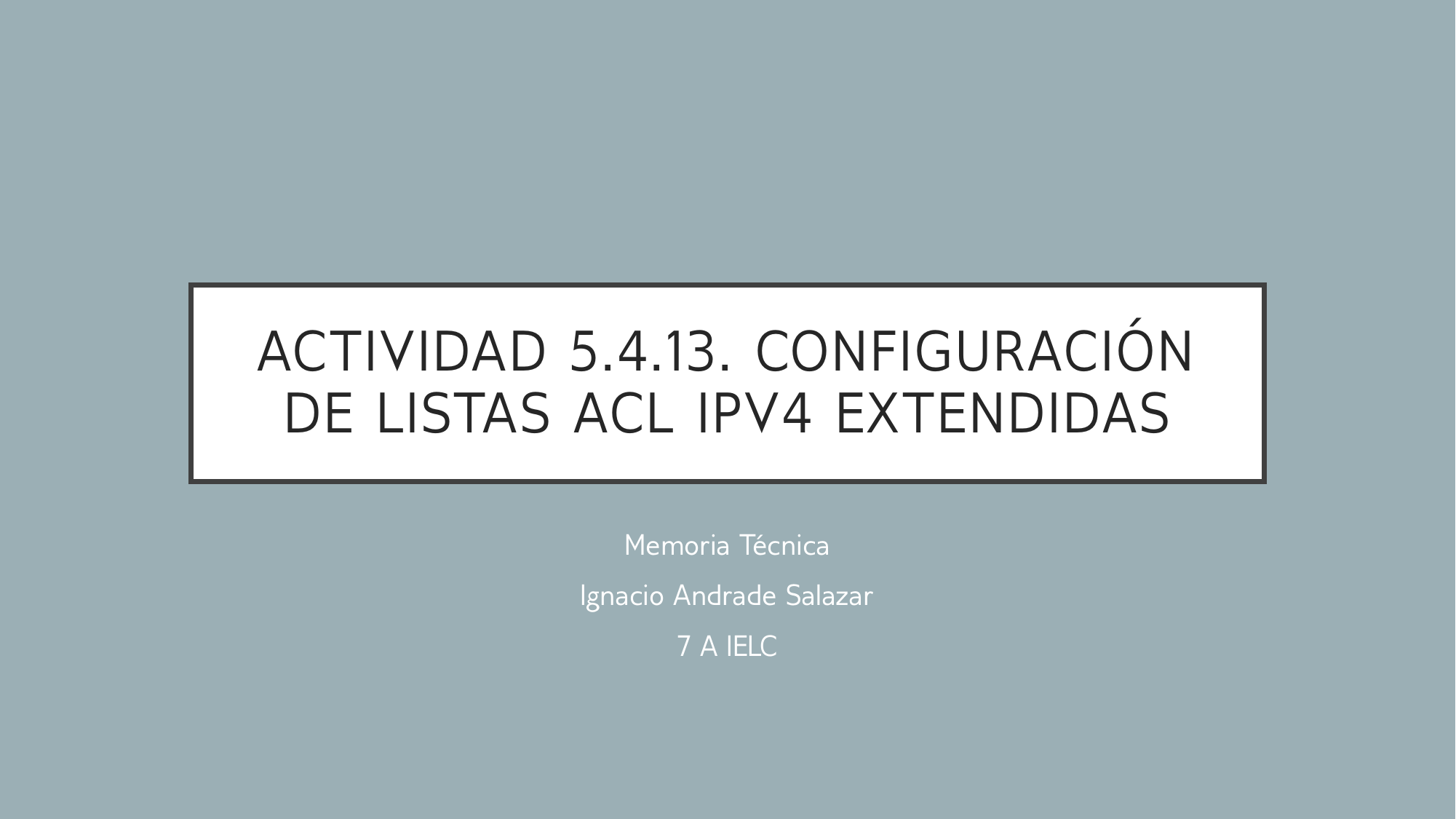

# Actividad 5.4.13. Configuración de listas ACL IPV4 Extendidas
Memoria Técnica
Ignacio Andrade Salazar
7 A IELC